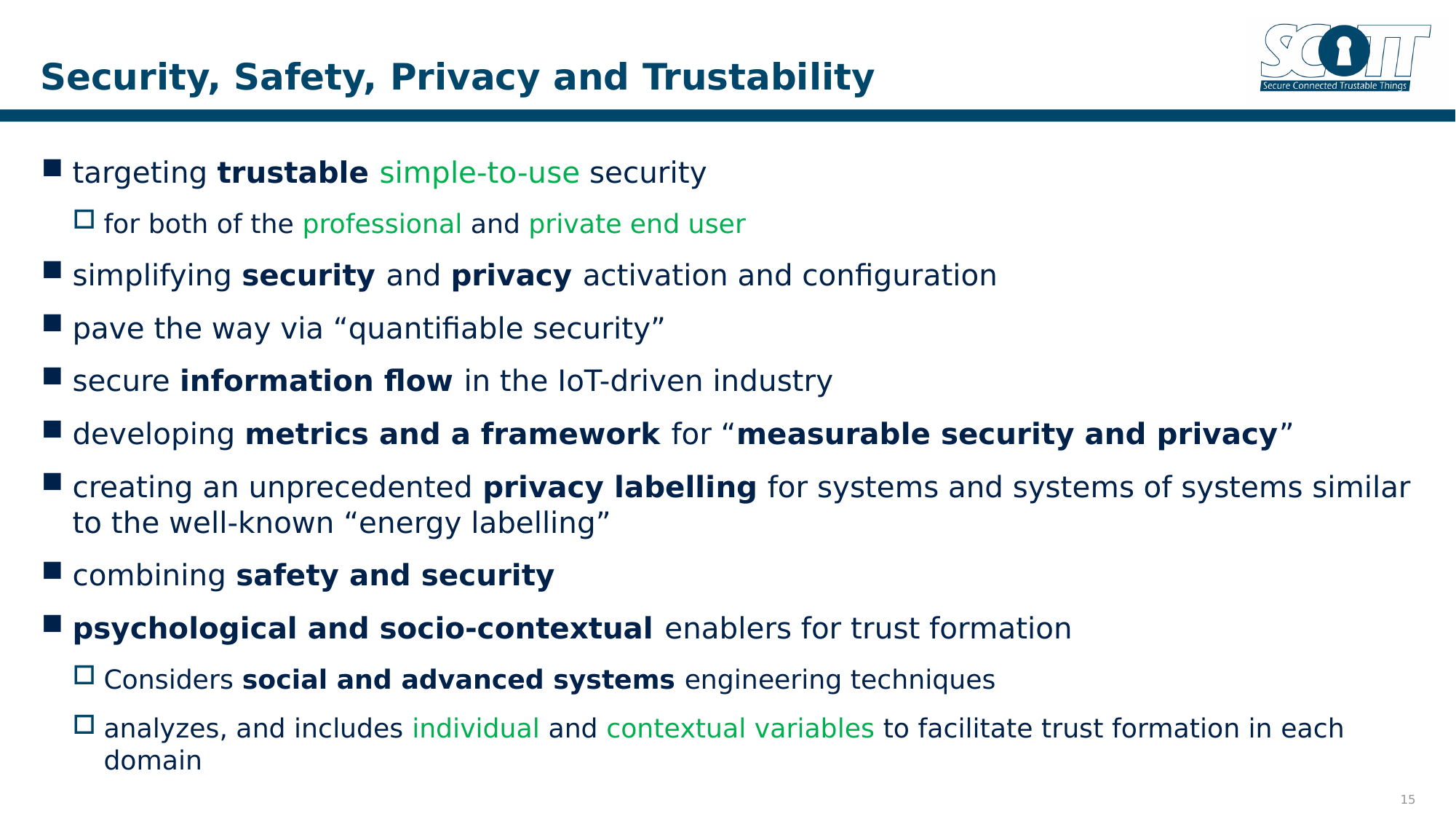

# Security, Safety, Privacy and Trustability
targeting trustable simple-to-use security
for both of the professional and private end user
simplifying security and privacy activation and configuration
pave the way via “quantifiable security”
secure information flow in the IoT-driven industry
developing metrics and a framework for “measurable security and privacy”
creating an unprecedented privacy labelling for systems and systems of systems similar to the well-known “energy labelling”
combining safety and security
psychological and socio-contextual enablers for trust formation
Considers social and advanced systems engineering techniques
analyzes, and includes individual and contextual variables to facilitate trust formation in each domain

15